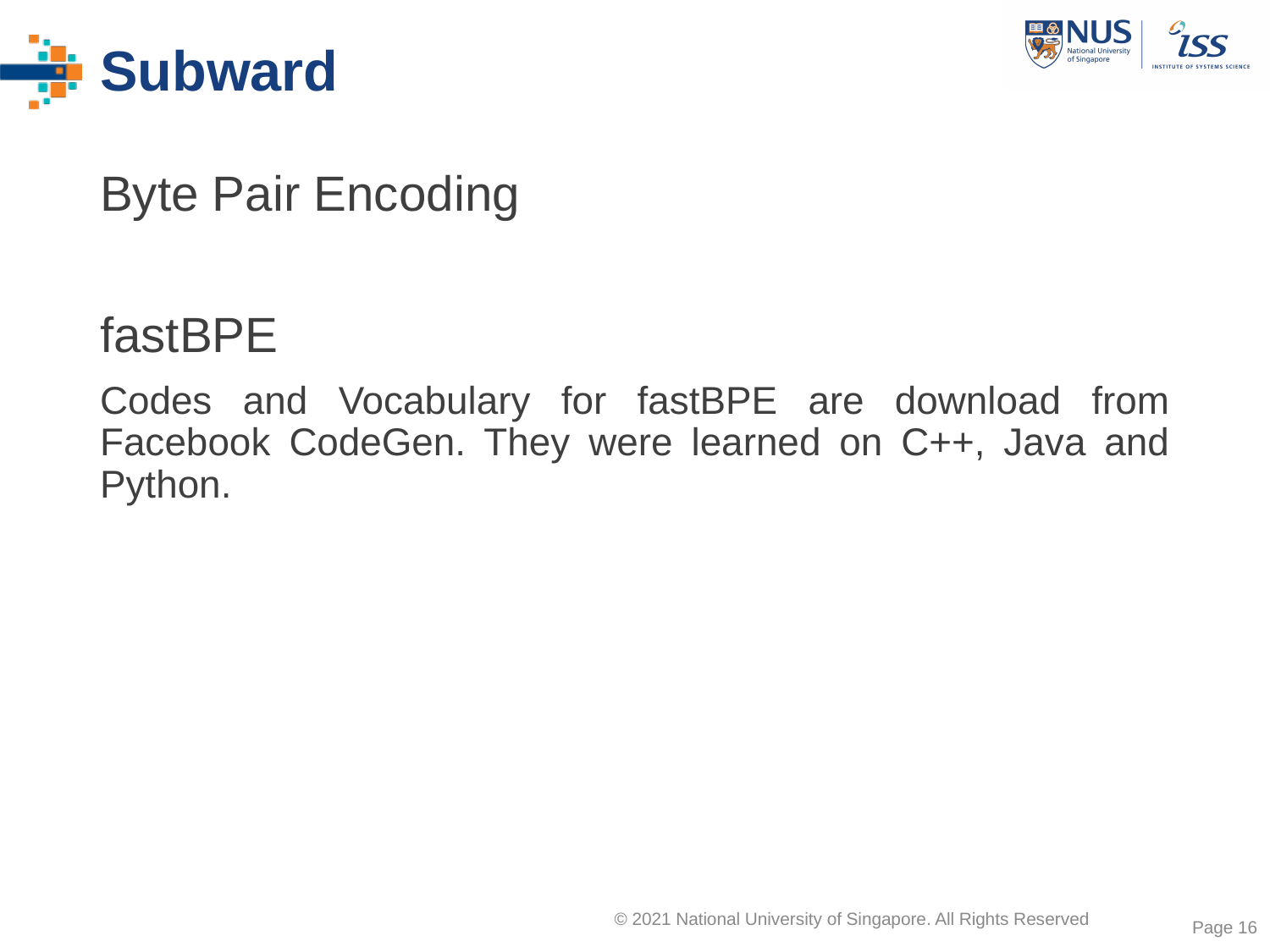

# Subward
Byte Pair Encoding

fastBPE
Codes and Vocabulary for fastBPE are download from Facebook CodeGen. They were learned on C++, Java and Python.
Page 16